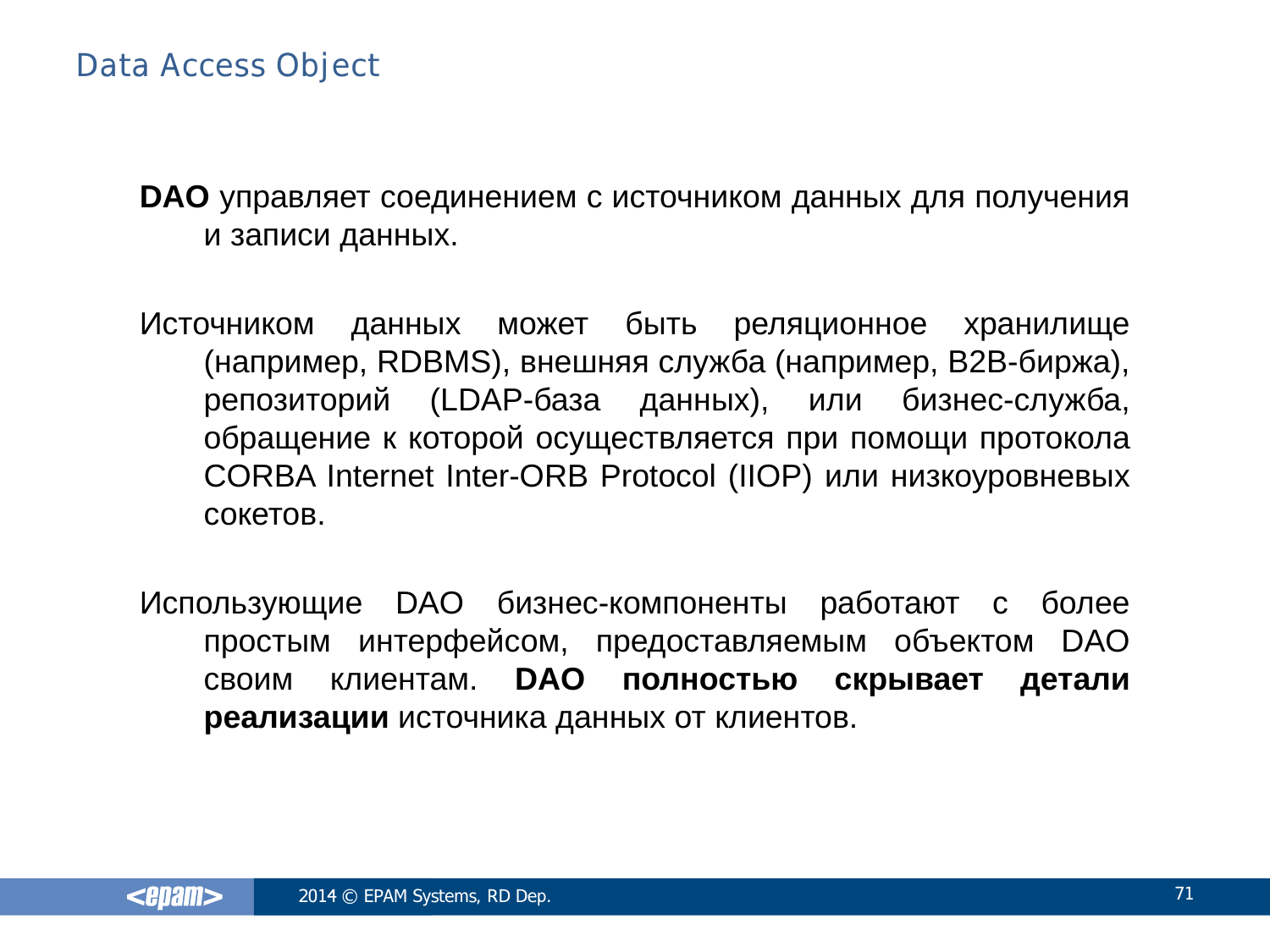

# Data Access Object
DAO управляет соединением с источником данных для получения и записи данных.

Источником данных может быть реляционное хранилище (например, RDBMS), внешняя служба (например, B2B-биржа), репозиторий (LDAP-база данных), или бизнес-служба, обращение к которой осуществляется при помощи протокола CORBA Internet Inter-ORB Protocol (IIOP) или низкоуровневых сокетов.

Использующие DAO бизнес-компоненты работают с более простым интерфейсом, предоставляемым объектом DAO своим клиентам. DAO полностью скрывает детали реализации источника данных от клиентов.

71
2014 © EPAM Systems, RD Dep.